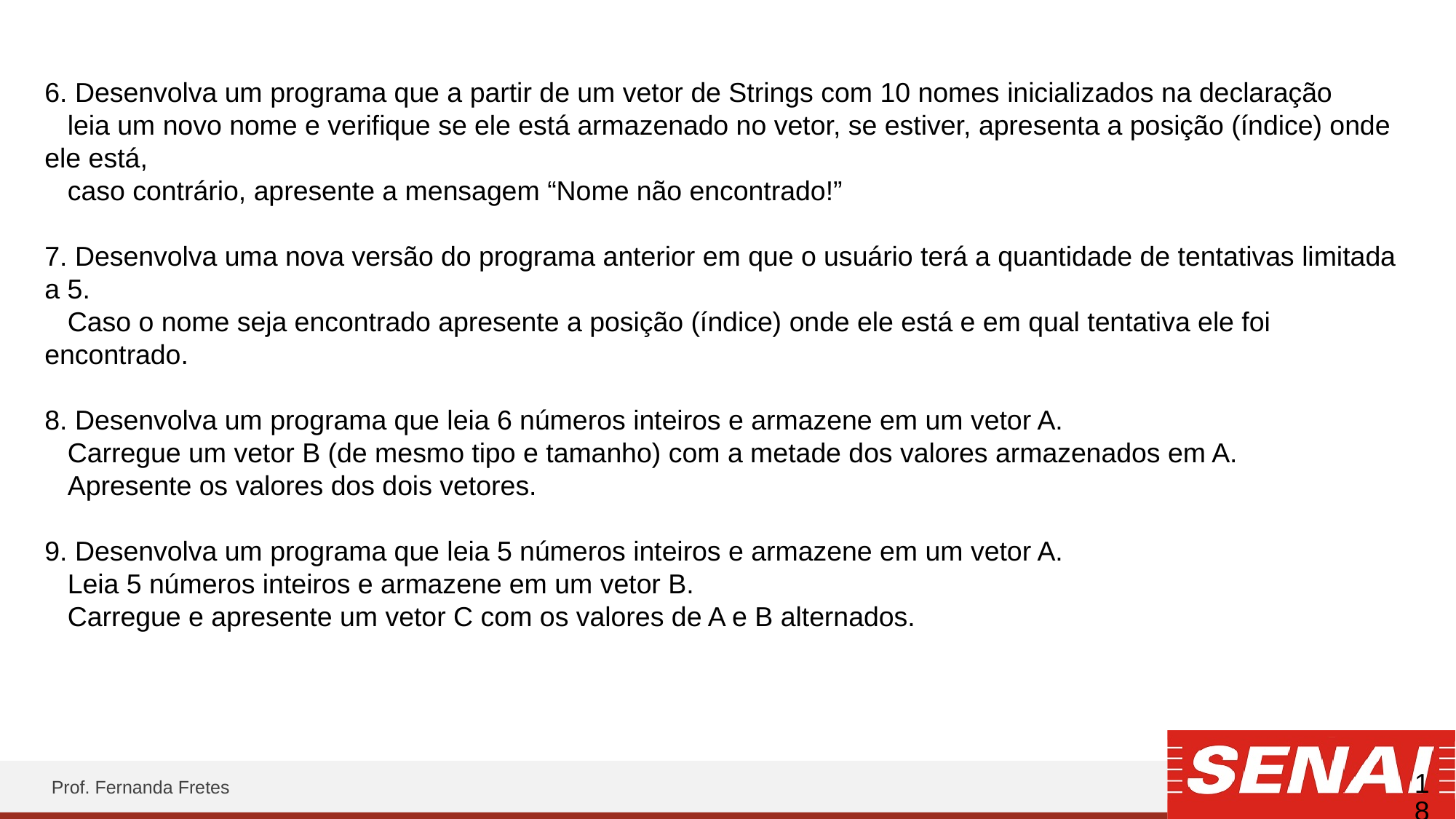

6. Desenvolva um programa que a partir de um vetor de Strings com 10 nomes inicializados na declaração
   leia um novo nome e verifique se ele está armazenado no vetor, se estiver, apresenta a posição (índice) onde ele está,
   caso contrário, apresente a mensagem “Nome não encontrado!”
7. Desenvolva uma nova versão do programa anterior em que o usuário terá a quantidade de tentativas limitada a 5.
   Caso o nome seja encontrado apresente a posição (índice) onde ele está e em qual tentativa ele foi encontrado.
8. Desenvolva um programa que leia 6 números inteiros e armazene em um vetor A.
   Carregue um vetor B (de mesmo tipo e tamanho) com a metade dos valores armazenados em A.
   Apresente os valores dos dois vetores.
9. Desenvolva um programa que leia 5 números inteiros e armazene em um vetor A.
   Leia 5 números inteiros e armazene em um vetor B.
   Carregue e apresente um vetor C com os valores de A e B alternados.
18
Prof. Fernanda Fretes